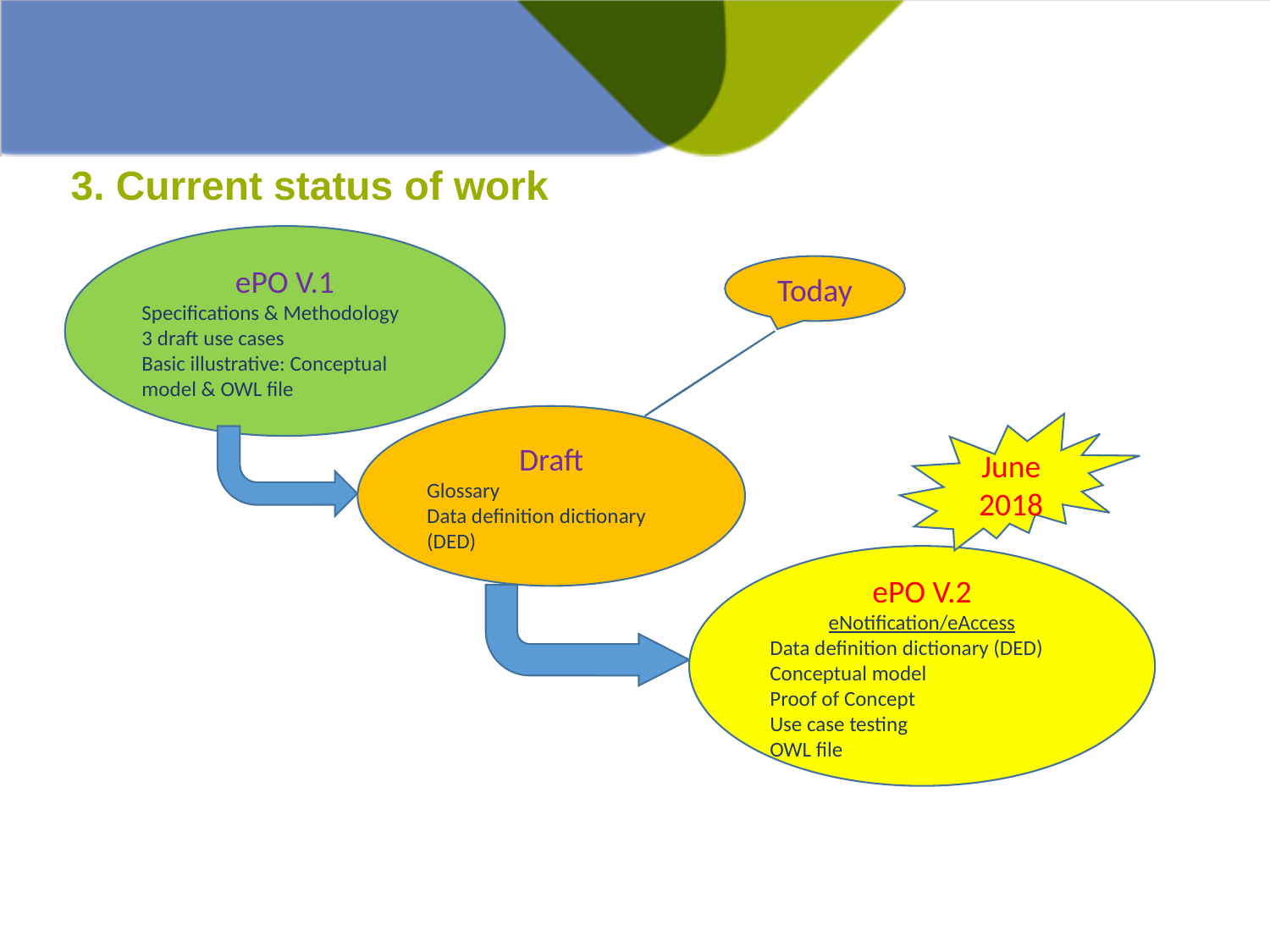

3. Current status of work
ePO V.1
Specifications & Methodology
3 draft use cases
Basic illustrative: Conceptual model & OWL file
Today

Draft
Glossary
Data definition dictionary (DED)
June 2018

ePO V.2
eNotification/eAccess
Data definition dictionary (DED)
Conceptual model
Proof of Concept
Use case testing
OWL file